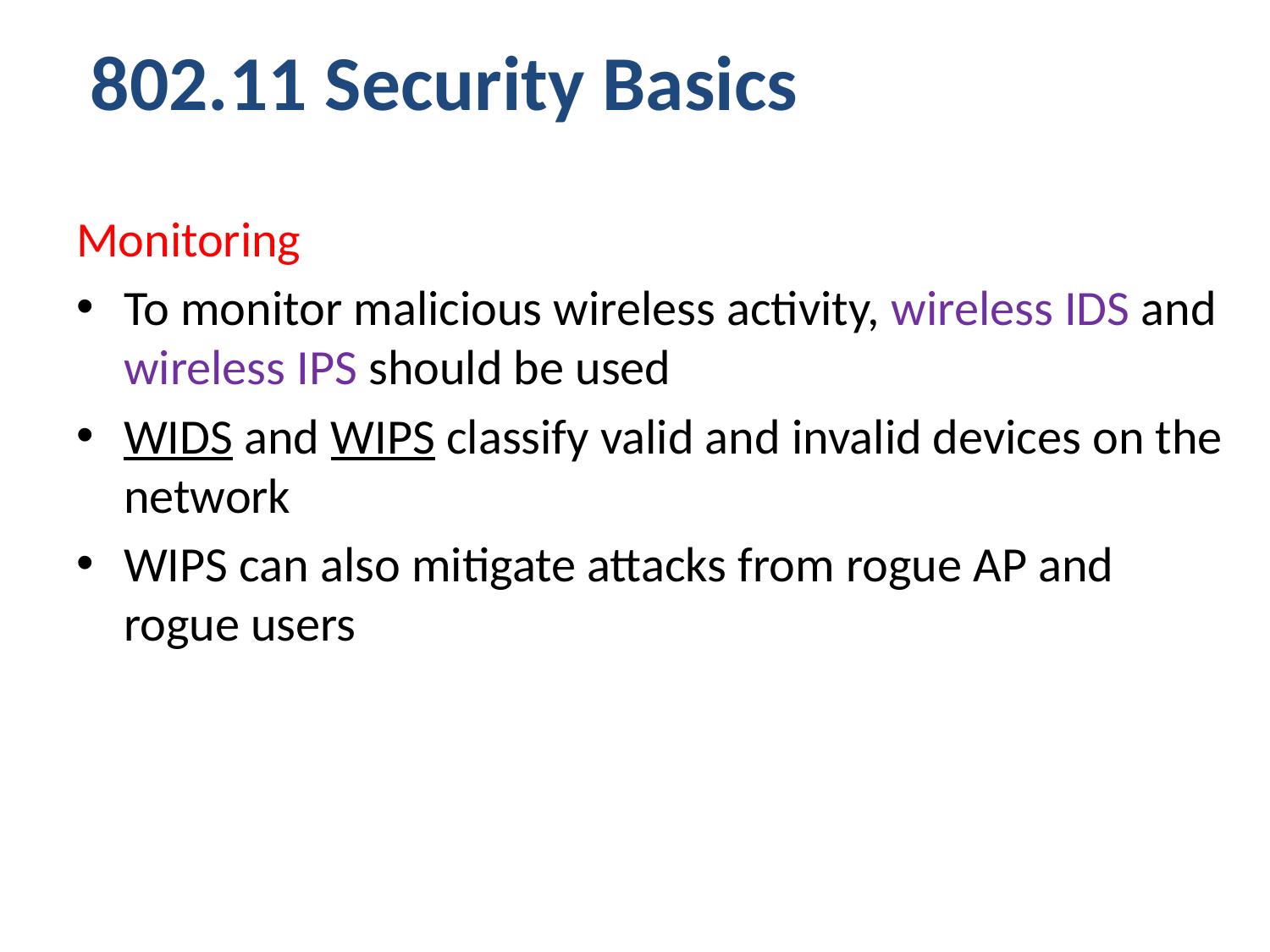

# 802.11 Security Basics
Monitoring
To monitor malicious wireless activity, wireless IDS and wireless IPS should be used
WIDS and WIPS classify valid and invalid devices on the network
WIPS can also mitigate attacks from rogue AP and rogue users